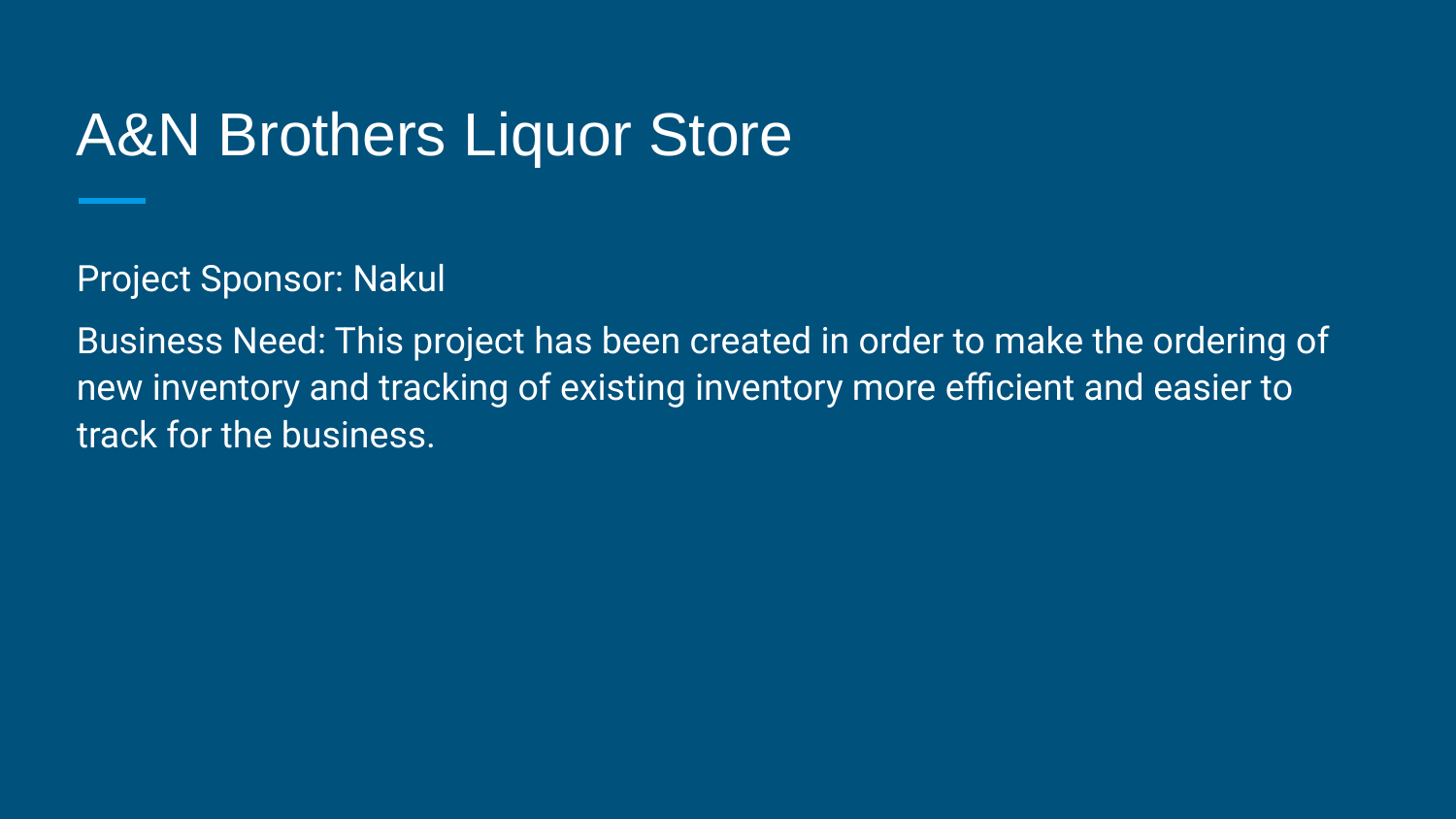

# A&N Brothers Liquor Store
Project Sponsor: Nakul
Business Need: This project has been created in order to make the ordering of new inventory and tracking of existing inventory more efficient and easier to track for the business.